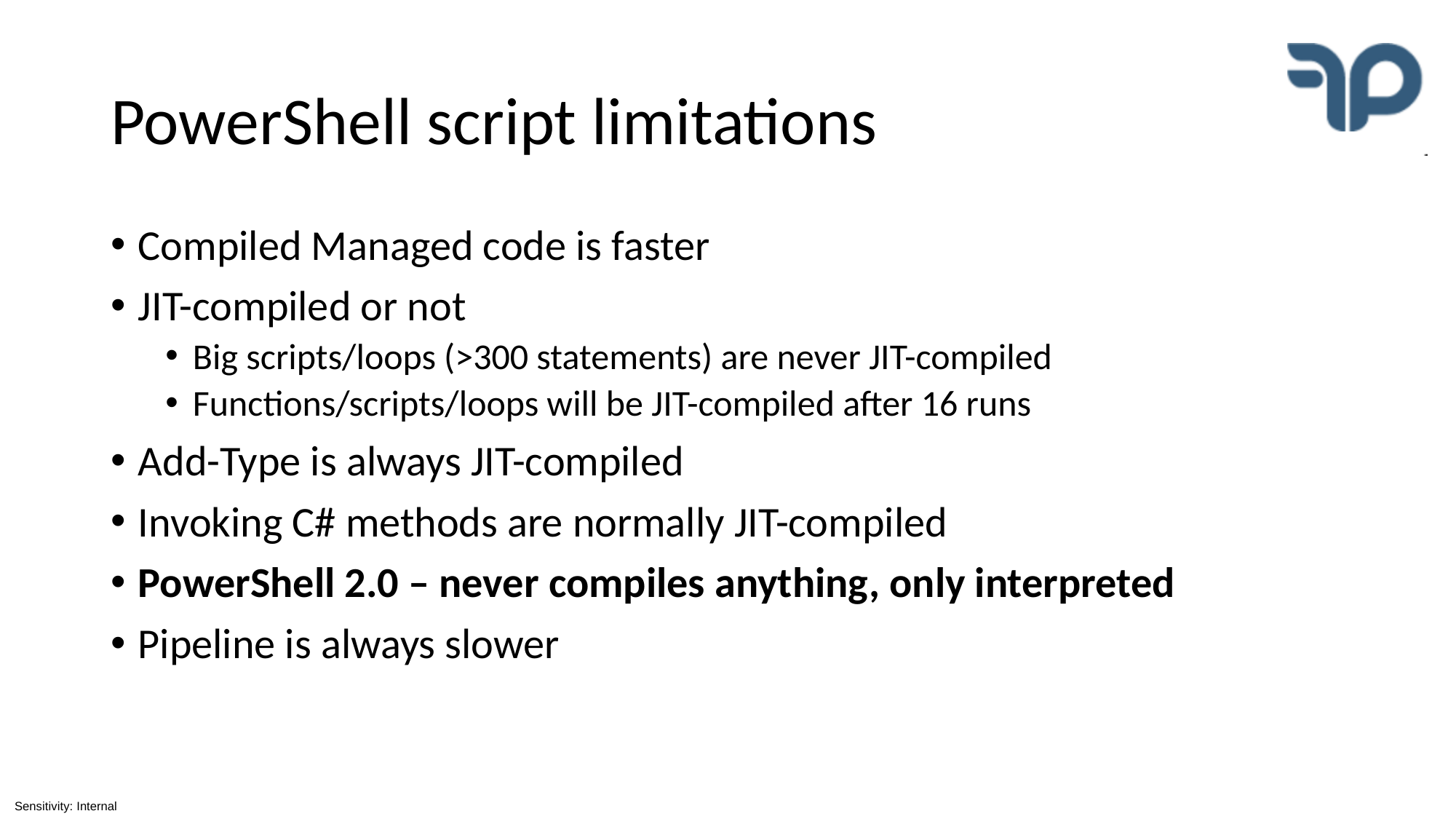

# PowerShell script limitations
Compiled Managed code is faster
JIT-compiled or not
Big scripts/loops (>300 statements) are never JIT-compiled
Functions/scripts/loops will be JIT-compiled after 16 runs
Add-Type is always JIT-compiled
Invoking C# methods are normally JIT-compiled
PowerShell 2.0 – never compiles anything, only interpreted
Pipeline is always slower